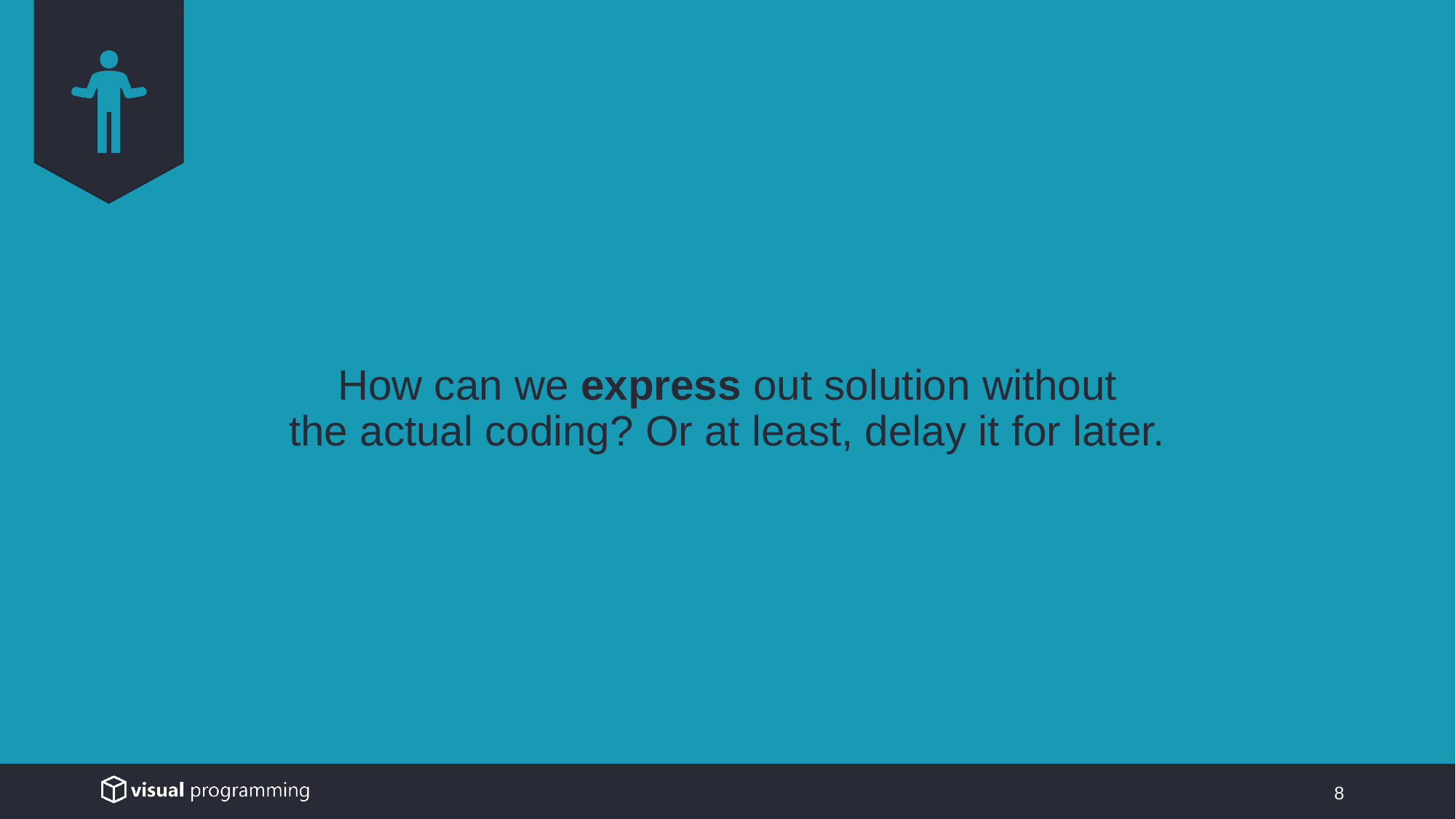

#
How can we express out solution without
the actual coding? Or at least, delay it for later.
8